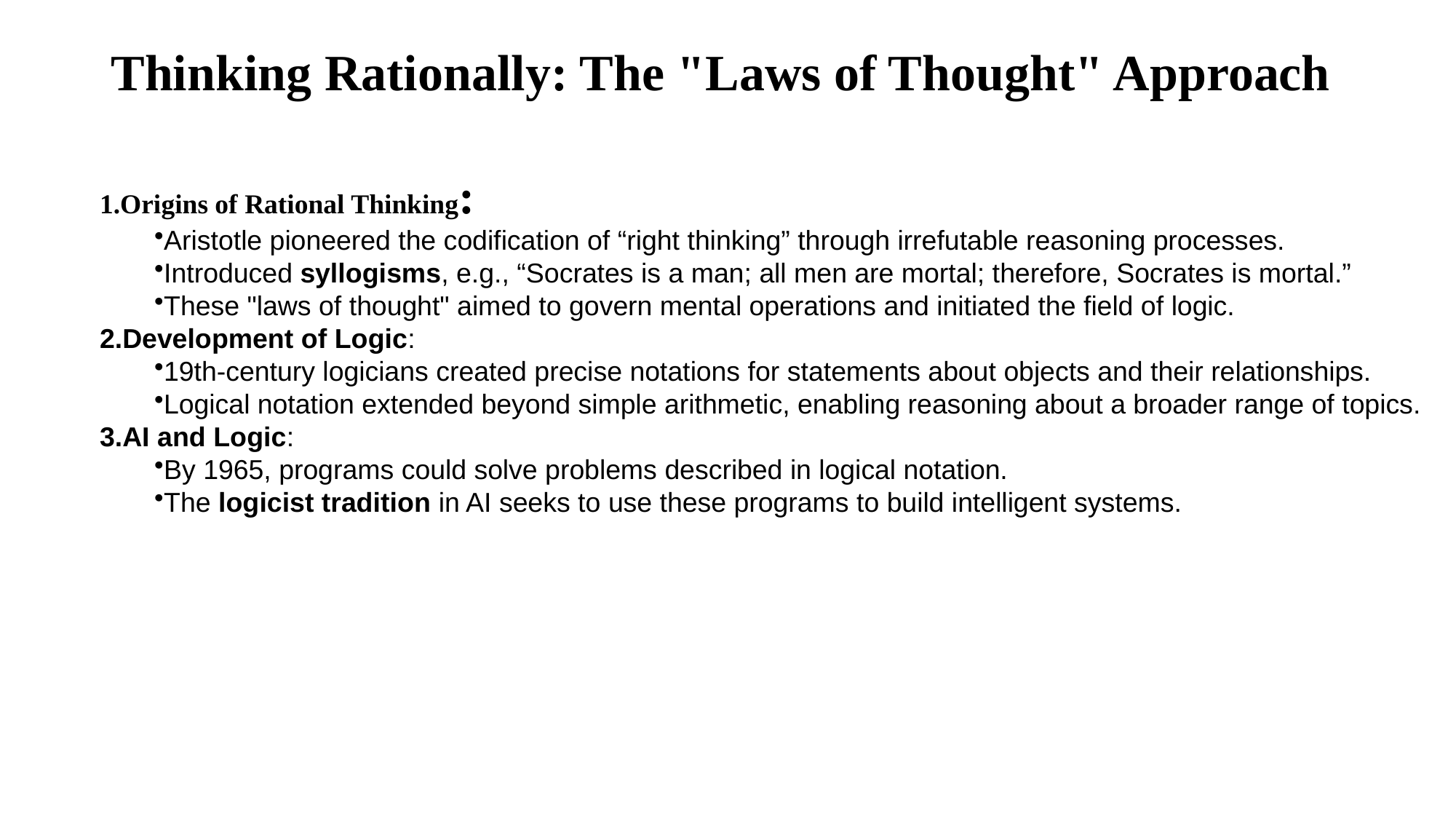

# Thinking Rationally: The "Laws of Thought" Approach
Origins of Rational Thinking:
Aristotle pioneered the codification of “right thinking” through irrefutable reasoning processes.
Introduced syllogisms, e.g., “Socrates is a man; all men are mortal; therefore, Socrates is mortal.”
These "laws of thought" aimed to govern mental operations and initiated the field of logic.
Development of Logic:
19th-century logicians created precise notations for statements about objects and their relationships.
Logical notation extended beyond simple arithmetic, enabling reasoning about a broader range of topics.
AI and Logic:
By 1965, programs could solve problems described in logical notation.
The logicist tradition in AI seeks to use these programs to build intelligent systems.